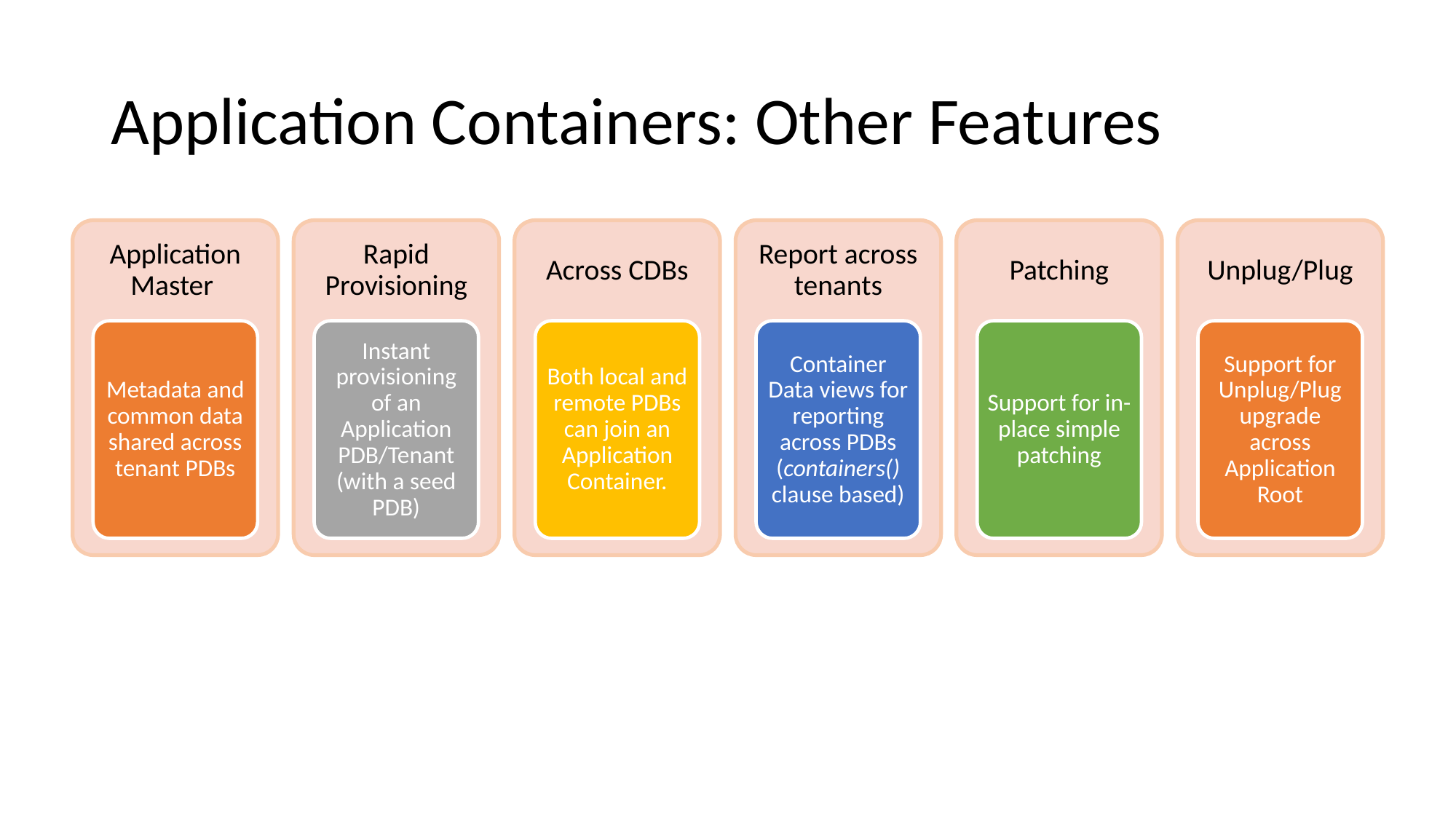

# Application Containers: Other Features
Application Master
Rapid Provisioning
Across CDBs
Report across tenants
Patching
Unplug/Plug
Metadata and common data shared across tenant PDBs
Instant provisioning of an Application PDB/Tenant (with a seed PDB)
Both local and remote PDBs can join an Application Container.
Container Data views for reporting across PDBs (containers() clause based)
Support for in-place simple patching
Support for Unplug/Plug upgrade across Application Root